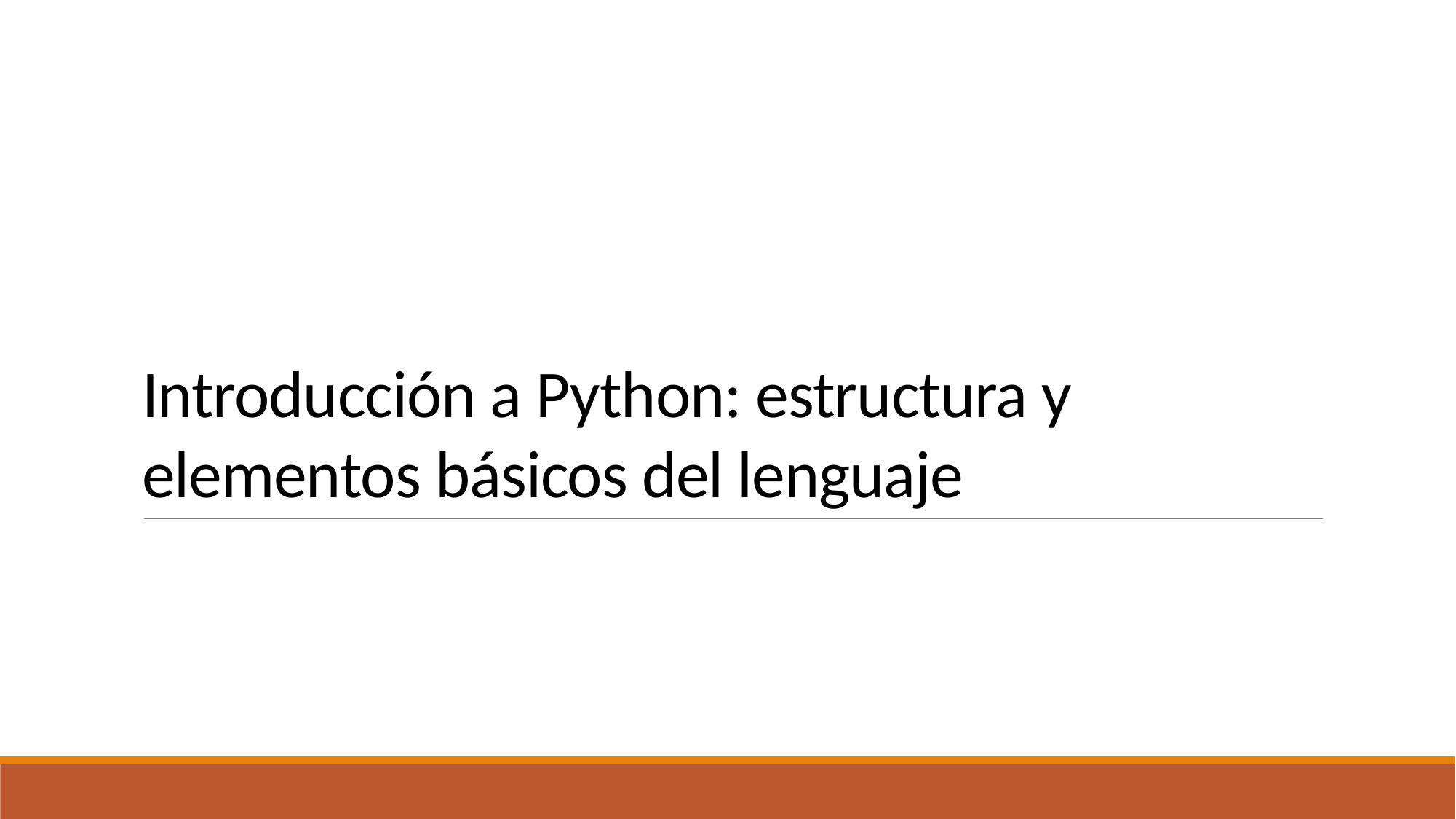

# Introducción a Python: estructura y elementos básicos del lenguaje